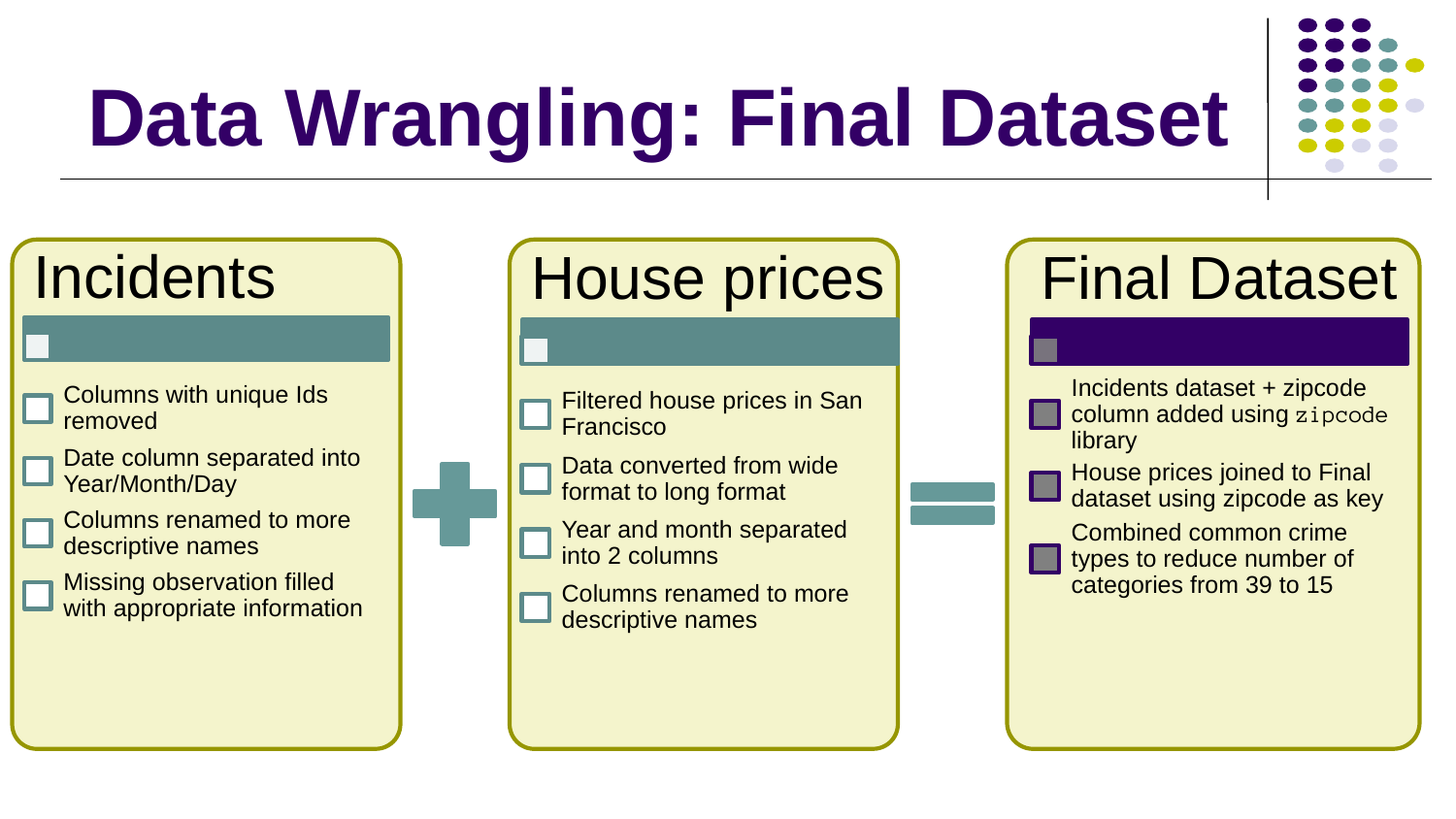

# Data Wrangling: Final Dataset

Incidents
Columns with unique Ids removed
Date column separated into Year/Month/Day
Columns renamed to more descriptive names
Missing observation filled with appropriate information
House prices
Filtered house prices in San Francisco
Data converted from wide format to long format
Year and month separated into 2 columns
Columns renamed to more descriptive names
Final Dataset
Incidents dataset + zipcode column added using zipcode library
House prices joined to Final dataset using zipcode as key
Combined common crime types to reduce number of  categories from 39 to 15